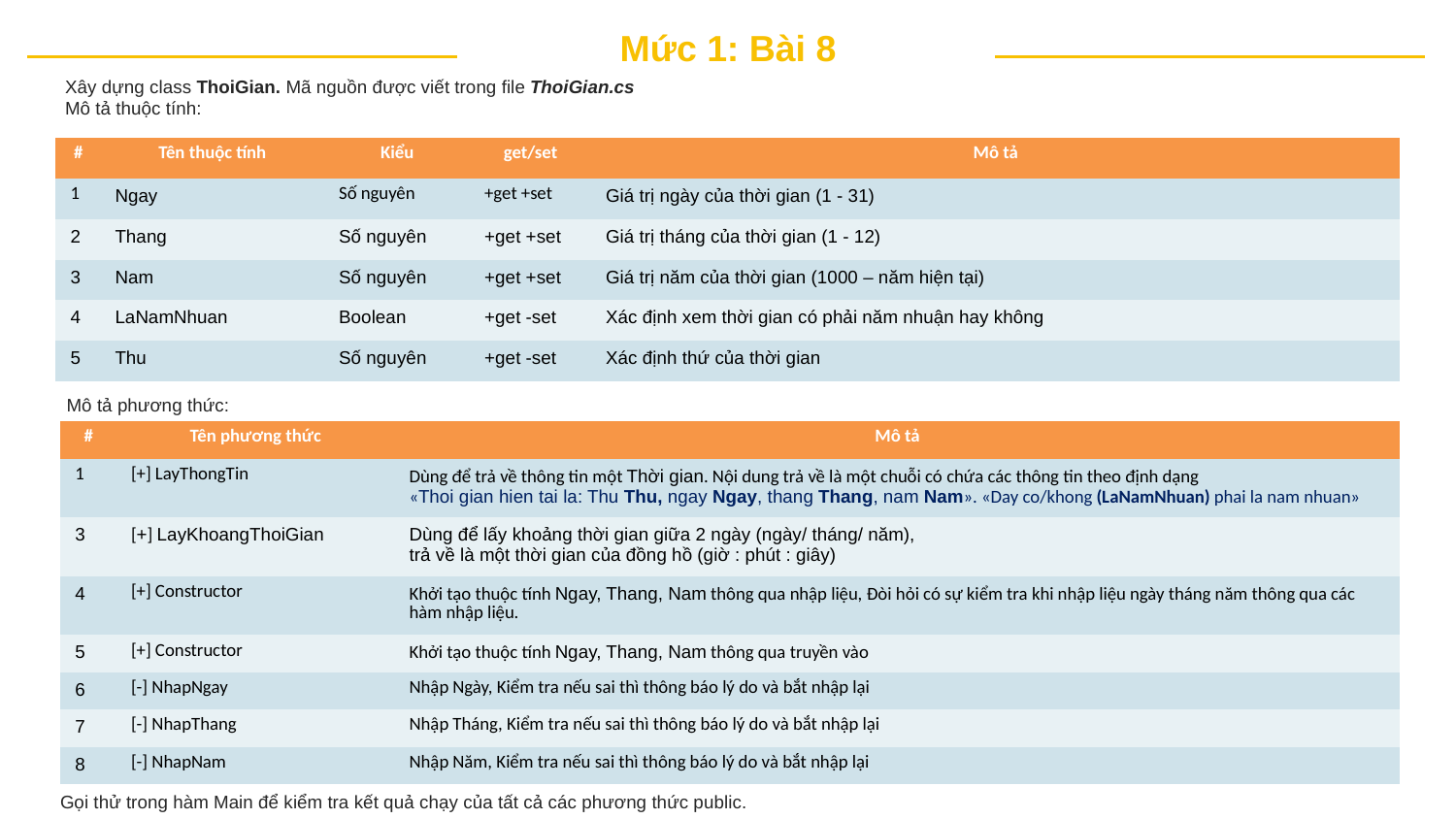

Mức 1: Bài 8
Xây dựng class ThoiGian. Mã nguồn được viết trong file ThoiGian.cs
Mô tả thuộc tính:
| # | Tên thuộc tính | Kiểu | get/set | Mô tả |
| --- | --- | --- | --- | --- |
| 1 | Ngay | Số nguyên | +get +set | Giá trị ngày của thời gian (1 - 31) |
| 2 | Thang | Số nguyên | +get +set | Giá trị tháng của thời gian (1 - 12) |
| 3 | Nam | Số nguyên | +get +set | Giá trị năm của thời gian (1000 – năm hiện tại) |
| 4 | LaNamNhuan | Boolean | +get -set | Xác định xem thời gian có phải năm nhuận hay không |
| 5 | Thu | Số nguyên | +get -set | Xác định thứ của thời gian |
Mô tả phương thức:
| # | Tên phương thức | Mô tả |
| --- | --- | --- |
| 1 | [+] LayThongTin | Dùng để trả về thông tin một Thời gian. Nội dung trả về là một chuỗi có chứa các thông tin theo định dạng «Thoi gian hien tai la: Thu Thu, ngay Ngay, thang Thang, nam Nam». «Day co/khong (LaNamNhuan) phai la nam nhuan» |
| 3 | [+] LayKhoangThoiGian | Dùng để lấy khoảng thời gian giữa 2 ngày (ngày/ tháng/ năm), trả về là một thời gian của đồng hồ (giờ : phút : giây) |
| 4 | [+] Constructor | Khởi tạo thuộc tính Ngay, Thang, Nam thông qua nhập liệu, Đòi hỏi có sự kiểm tra khi nhập liệu ngày tháng năm thông qua các hàm nhập liệu. |
| 5 | [+] Constructor | Khởi tạo thuộc tính Ngay, Thang, Nam thông qua truyền vào |
| 6 | [-] NhapNgay | Nhập Ngày, Kiểm tra nếu sai thì thông báo lý do và bắt nhập lại |
| 7 | [-] NhapThang | Nhập Tháng, Kiểm tra nếu sai thì thông báo lý do và bắt nhập lại |
| 8 | [-] NhapNam | Nhập Năm, Kiểm tra nếu sai thì thông báo lý do và bắt nhập lại |
Gọi thử trong hàm Main để kiểm tra kết quả chạy của tất cả các phương thức public.